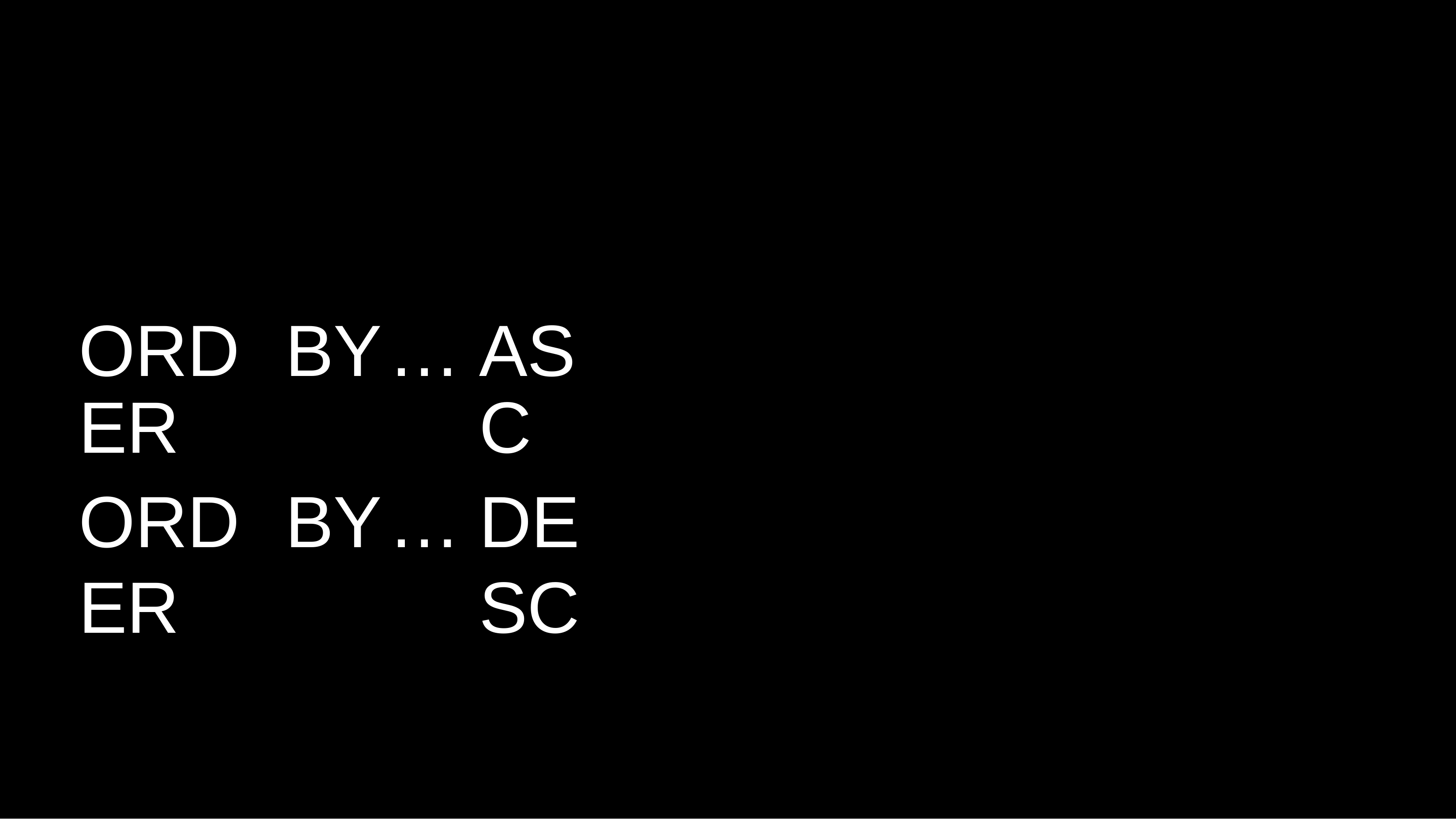

| ORDER | BY | … | ASC |
| --- | --- | --- | --- |
| ORDER | BY | … | DESC |